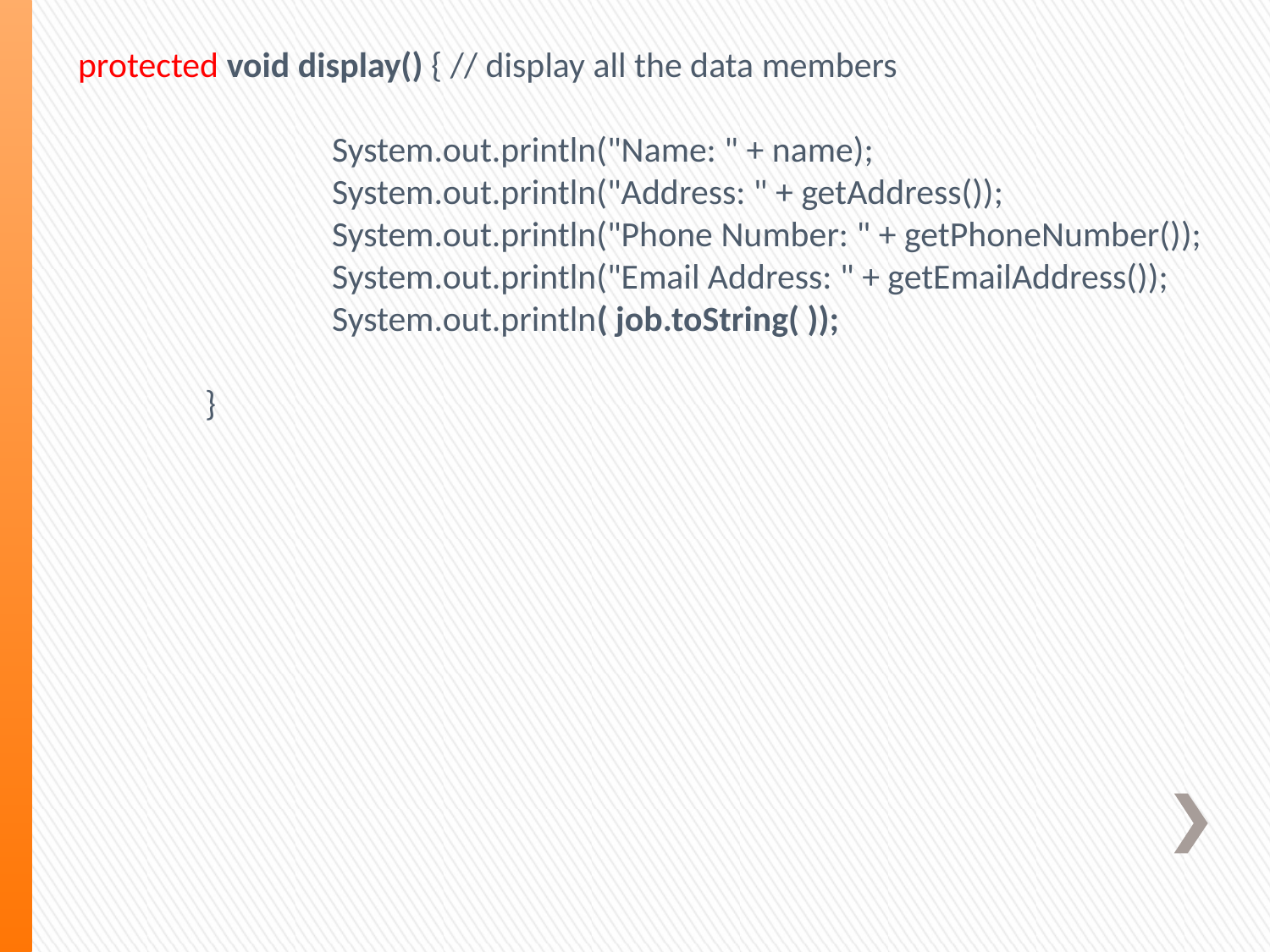

protected void display() { // display all the data members

		System.out.println("Name: " + name);
		System.out.println("Address: " + getAddress());
		System.out.println("Phone Number: " + getPhoneNumber());
		System.out.println("Email Address: " + getEmailAddress());
		System.out.println( job.toString( ));

	}